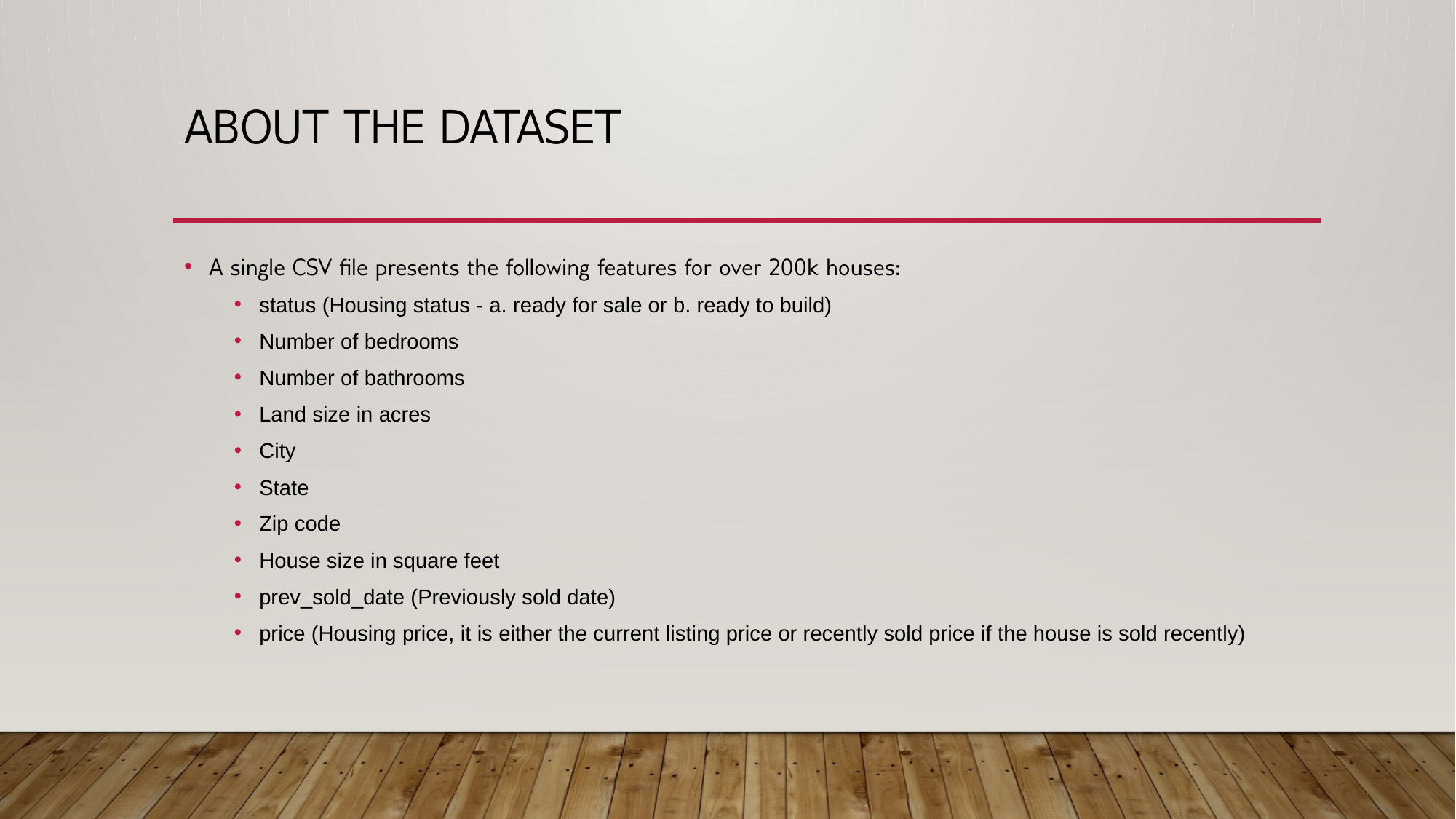

# About the dataset
A single CSV file presents the following features for over 200k houses:
status (Housing status - a. ready for sale or b. ready to build)
Number of bedrooms
Number of bathrooms
Land size in acres
City
State
Zip code
House size in square feet
prev_sold_date (Previously sold date)
price (Housing price, it is either the current listing price or recently sold price if the house is sold recently)